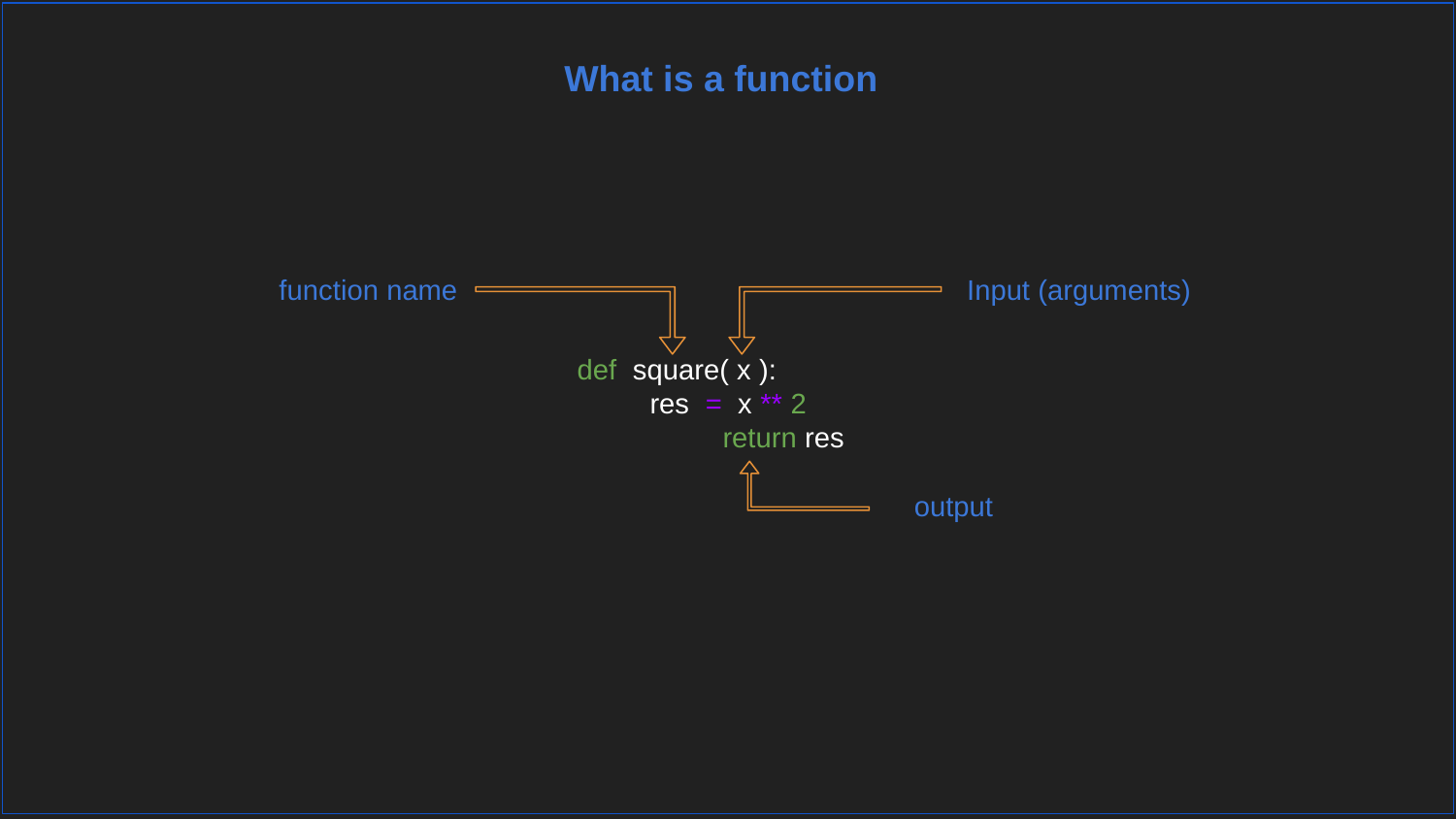

What is a function
function name
Input (arguments)

def  square( x ):
res  =  x ** 2
	return res

output